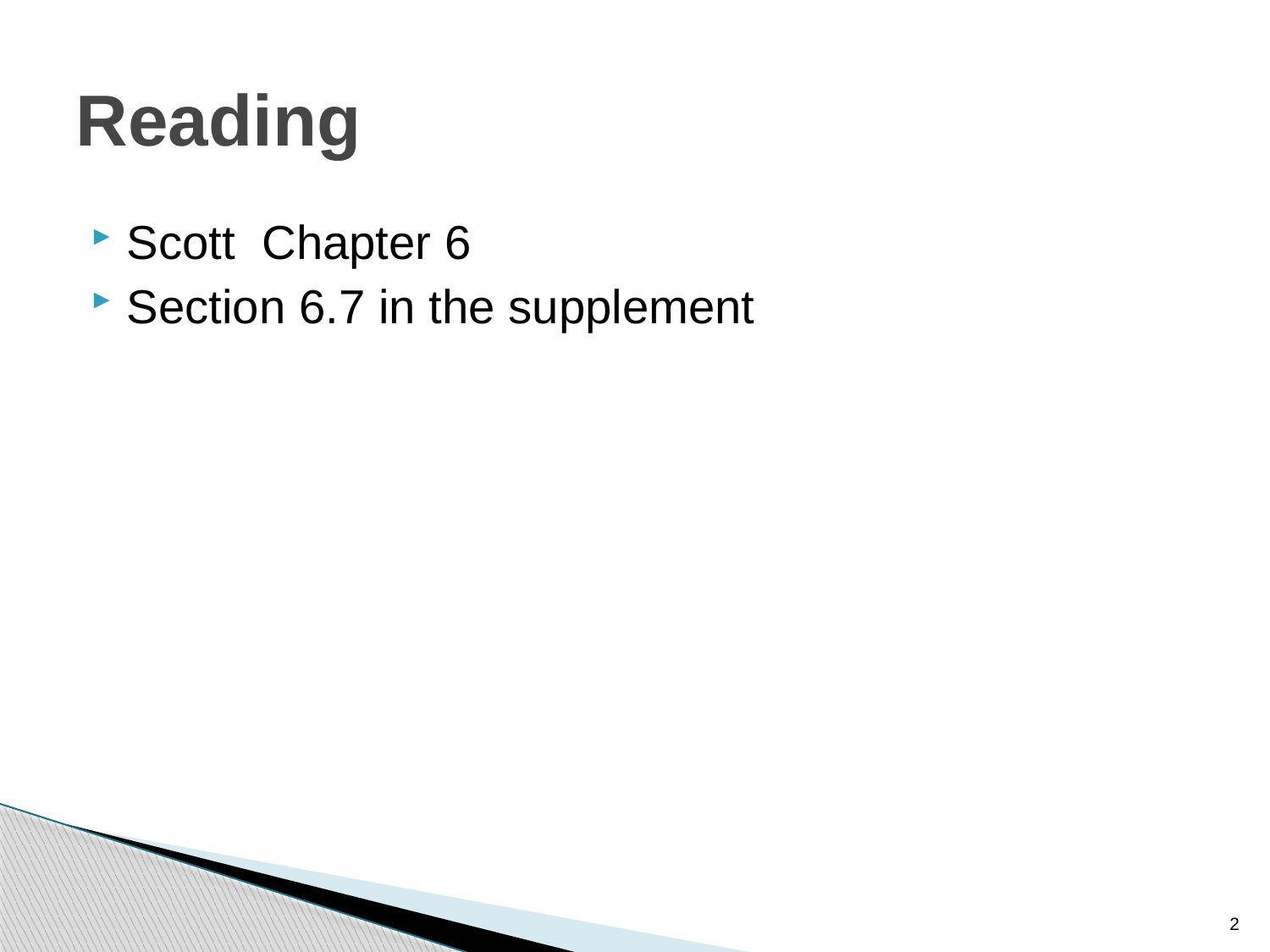

# Reading
Scott  Chapter 6
Section 6.7 in the supplement
2